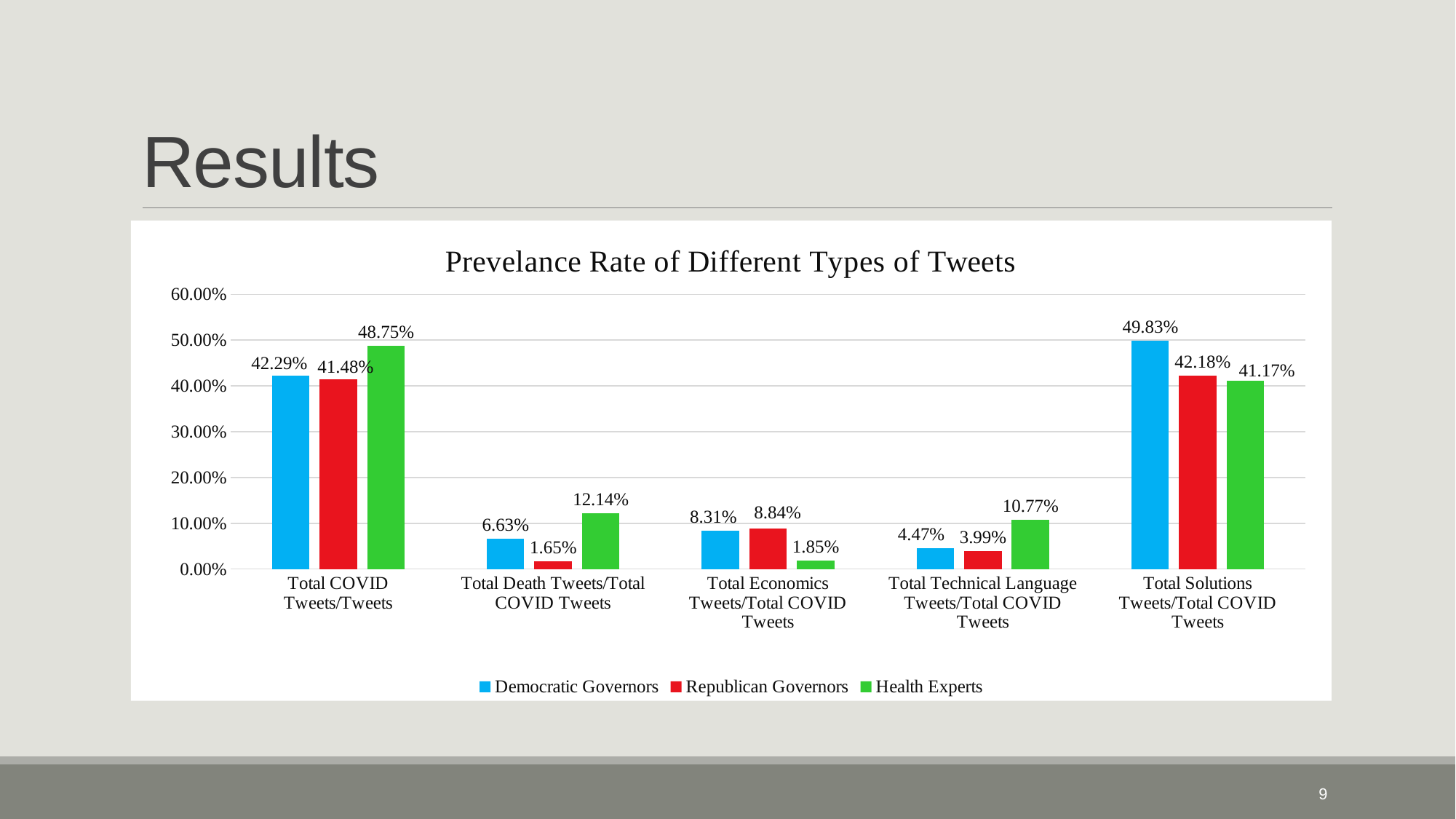

# Results

### Chart: Prevelance Rate of Different Types of Tweets

| Category | Democratic Governors | Republican Governors | Health Experts |
|---|---|---|---|
| Total COVID Tweets/Tweets | 0.4228760623954671 | 0.41476149628911346 | 0.4875452150880823 |
| Total Death Tweets/Total COVID Tweets | 0.06626846395996448 | 0.016455354734286484 | 0.12138632635555087 |
| Total Economics Tweets/Total COVID Tweets | 0.08305755105335379 | 0.08839133171477385 | 0.01852548571084591 |
| Total Technical Language Tweets/Total COVID Tweets | 0.0447 | 0.0399 | 0.1077 |
| Total Solutions Tweets/Total COVID Tweets | 0.4983453063201227 | 0.4218145850193328 | 0.4117142470165089 |
9